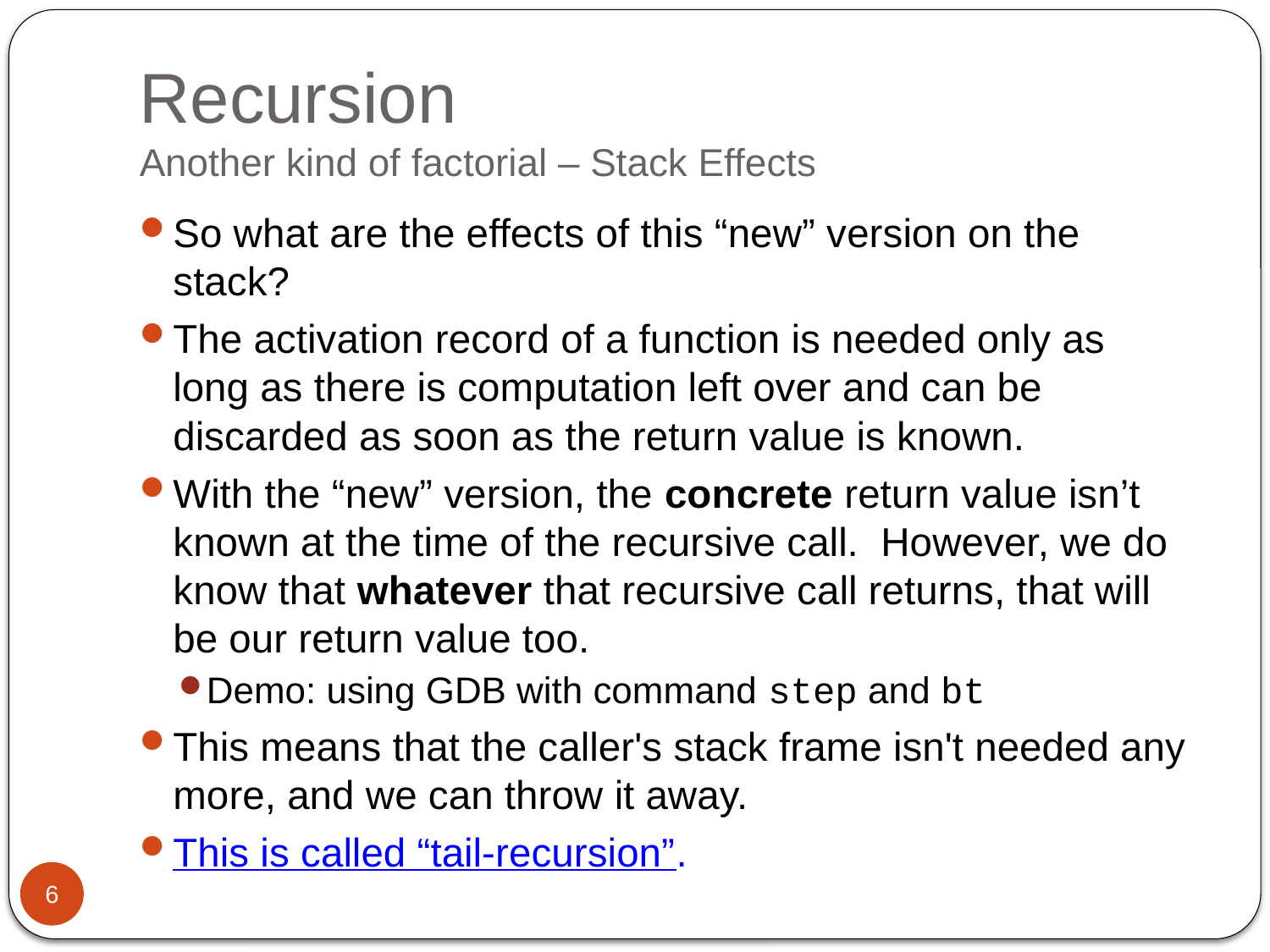

# Recursion Another kind of factorial – Stack Effects
So what are the effects of this “new” version on the stack?
The activation record of a function is needed only as long as there is computation left over and can be discarded as soon as the return value is known.
With the “new” version, the concrete return value isn’t known at the time of the recursive call.  However, we do know that whatever that recursive call returns, that will be our return value too.
Demo: using GDB with command step and bt
This means that the caller's stack frame isn't needed any more, and we can throw it away.
This is called “tail-recursion”.
6